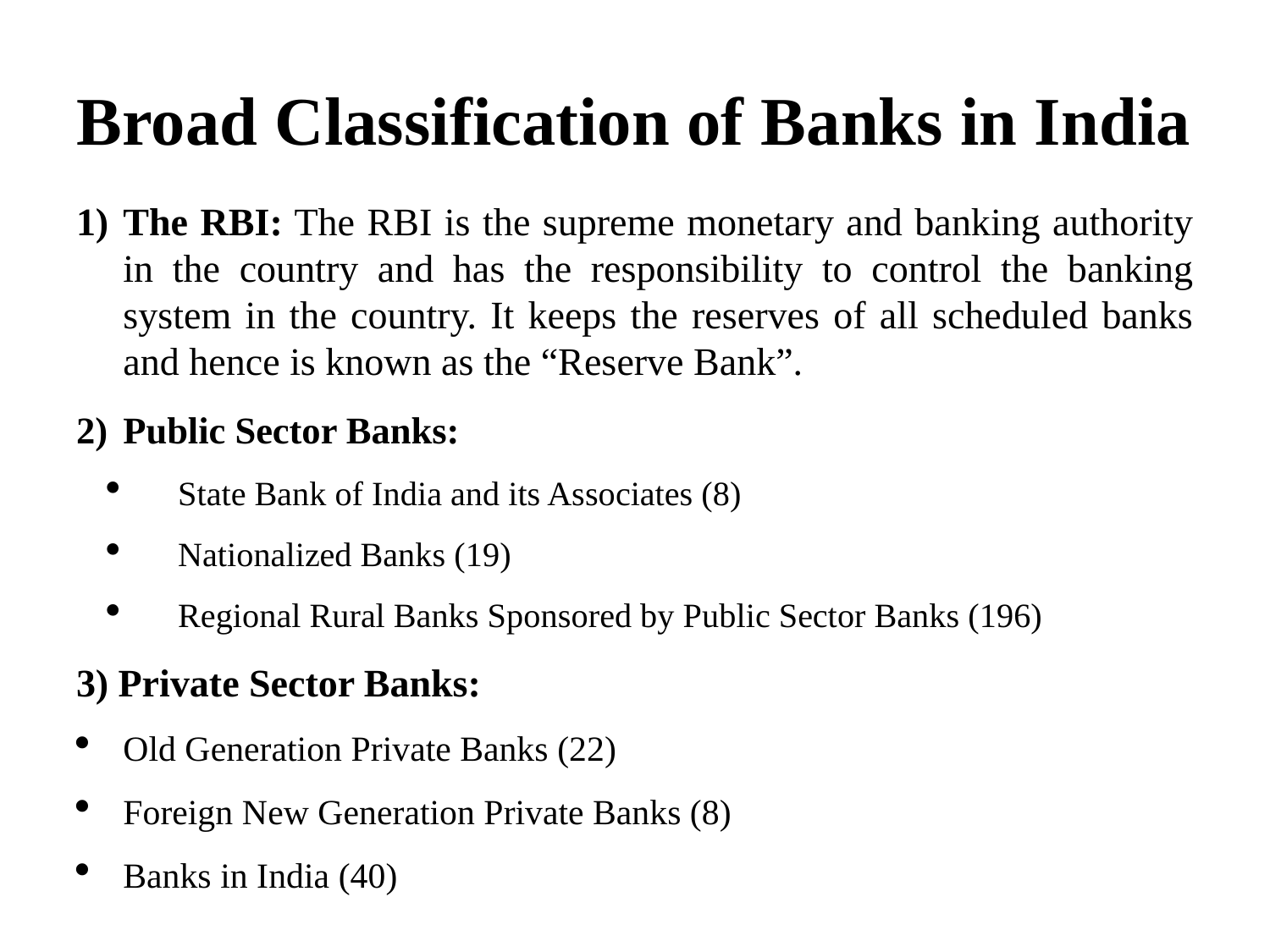

# Broad Classification of Banks in India
The RBI: The RBI is the supreme monetary and banking authority in the country and has the responsibility to control the banking system in the country. It keeps the reserves of all scheduled banks and hence is known as the “Reserve Bank”.
Public Sector Banks:
State Bank of India and its Associates (8)
Nationalized Banks (19)
Regional Rural Banks Sponsored by Public Sector Banks (196)
3) Private Sector Banks:
Old Generation Private Banks (22)
Foreign New Generation Private Banks (8)
Banks in India (40)